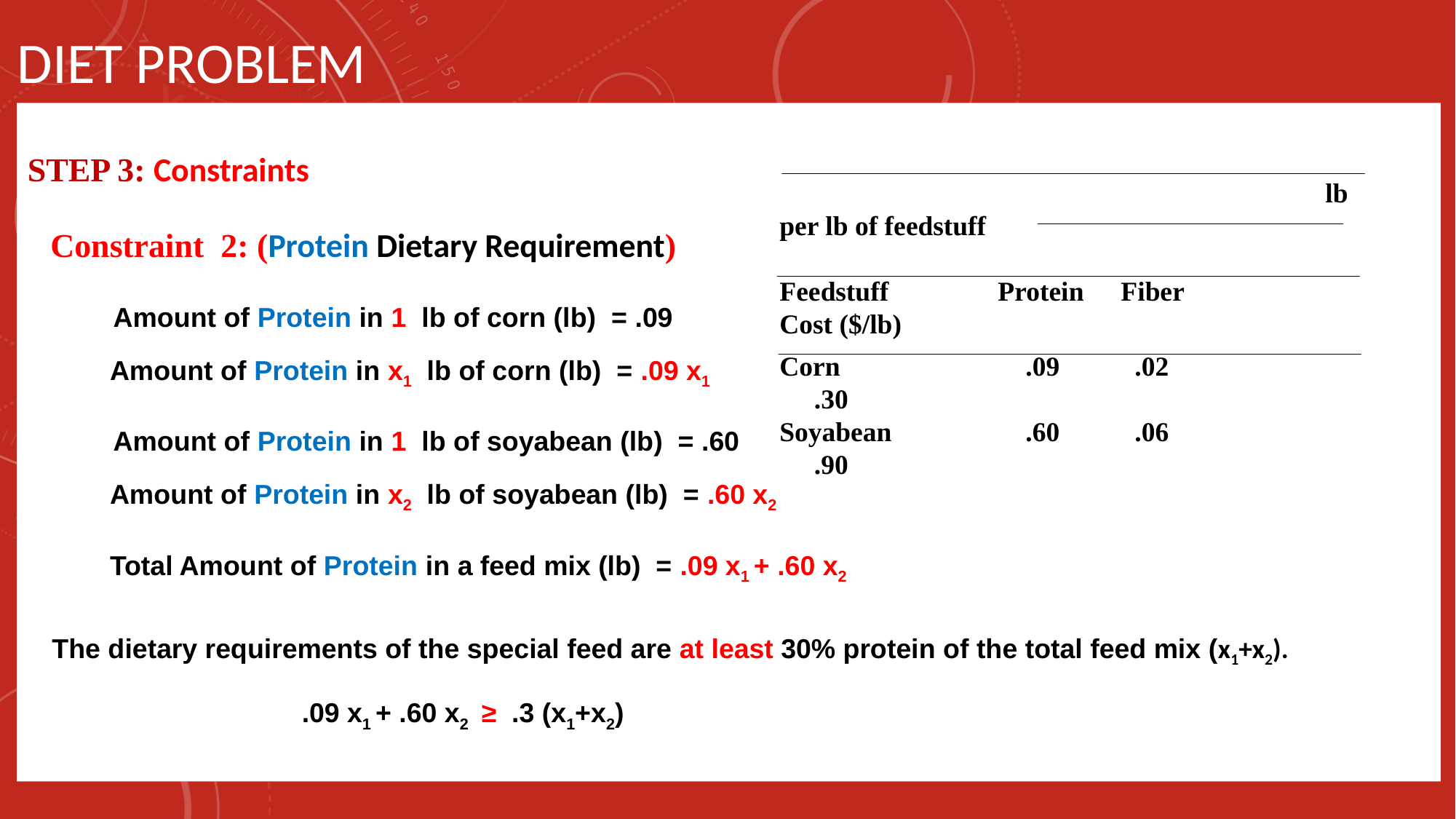

Diet problem

STEP 3: Constraints

 					lb per lb of feedstuff

Feedstuff	Protein	  Fiber		Cost ($/lb)
Corn		    .09	    .02		     .30
Soyabean 	    .60	    .06		     .90

Constraint  2: (Protein Dietary Requirement)
Amount of Protein in 1  lb of corn (lb)  = .09
Amount of Protein in x1  lb of corn (lb)  = .09 x1
Amount of Protein in 1  lb of soyabean (lb)  = .60
Amount of Protein in x2  lb of soyabean (lb)  = .60 x2
Total Amount of Protein in a feed mix (lb)  = .09 x1 + .60 x2
The dietary requirements of the special feed are at least 30% protein of the total feed mix (x1+x2).
.09 x1 + .60 x2   ≥  .3 (x1+x2)